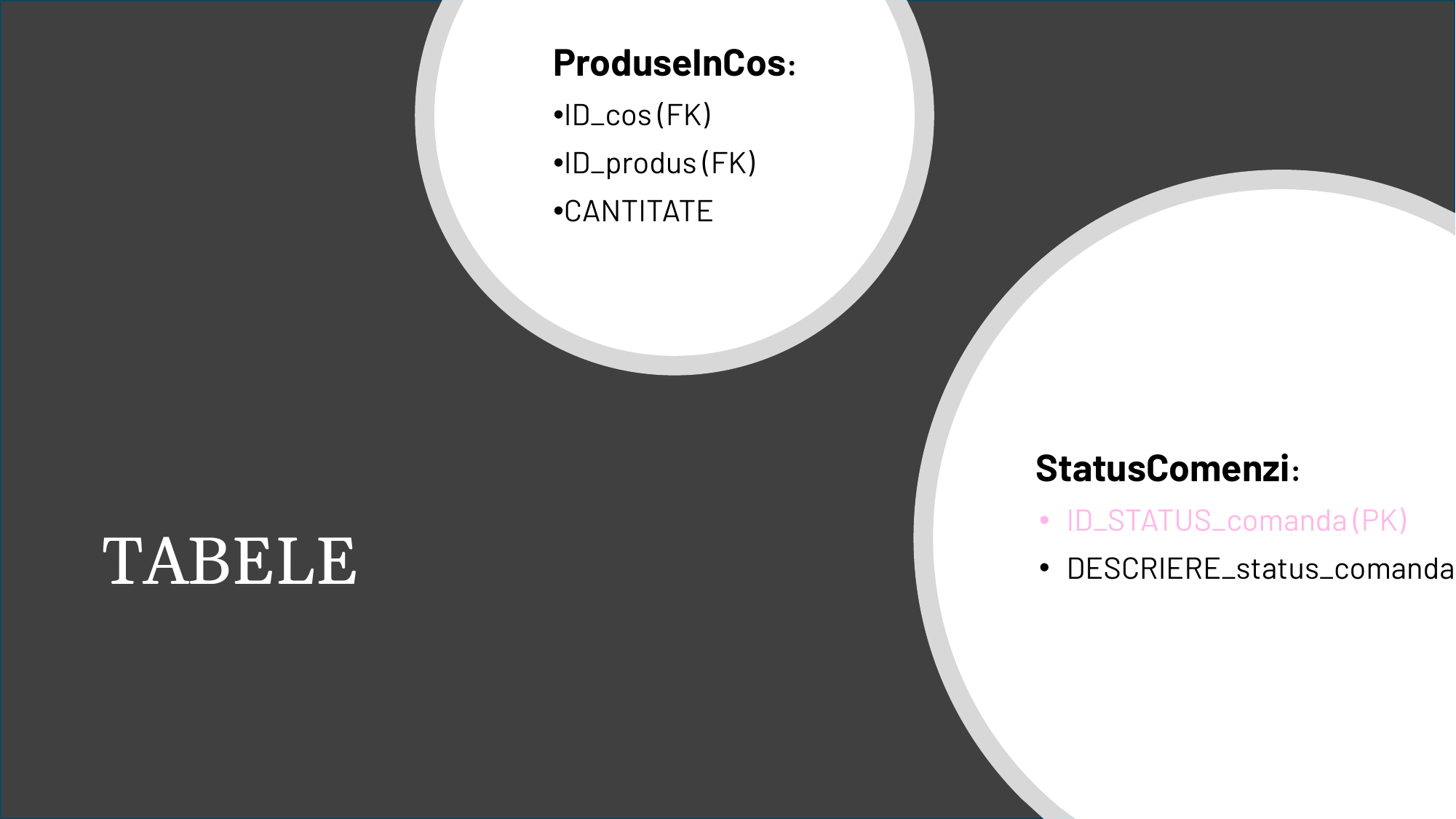

ProduseInCos:
ID_cos (FK)
ID_produs (FK)
CANTITATE

    StatusComenzi:
ID_STATUS_comanda (PK)
DESCRIERE_status_comanda

# TABELE